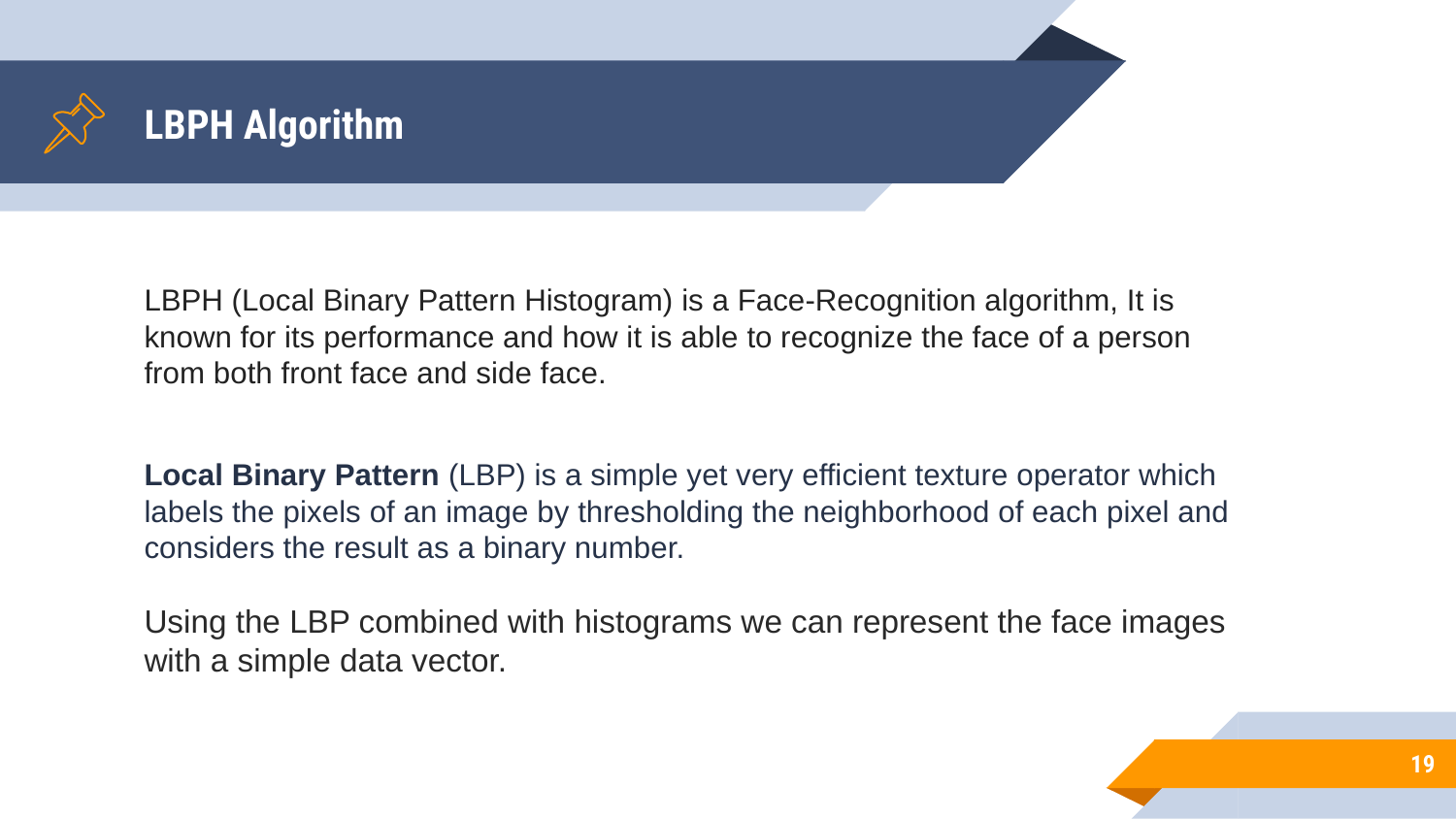

# LBPH Algorithm

LBPH (Local Binary Pattern Histogram) is a Face-Recognition algorithm, It is known for its performance and how it is able to recognize the face of a person from both front face and side face.

Local Binary Pattern (LBP) is a simple yet very efficient texture operator which labels the pixels of an image by thresholding the neighborhood of each pixel and considers the result as a binary number.

Using the LBP combined with histograms we can represent the face images with a simple data vector.
19